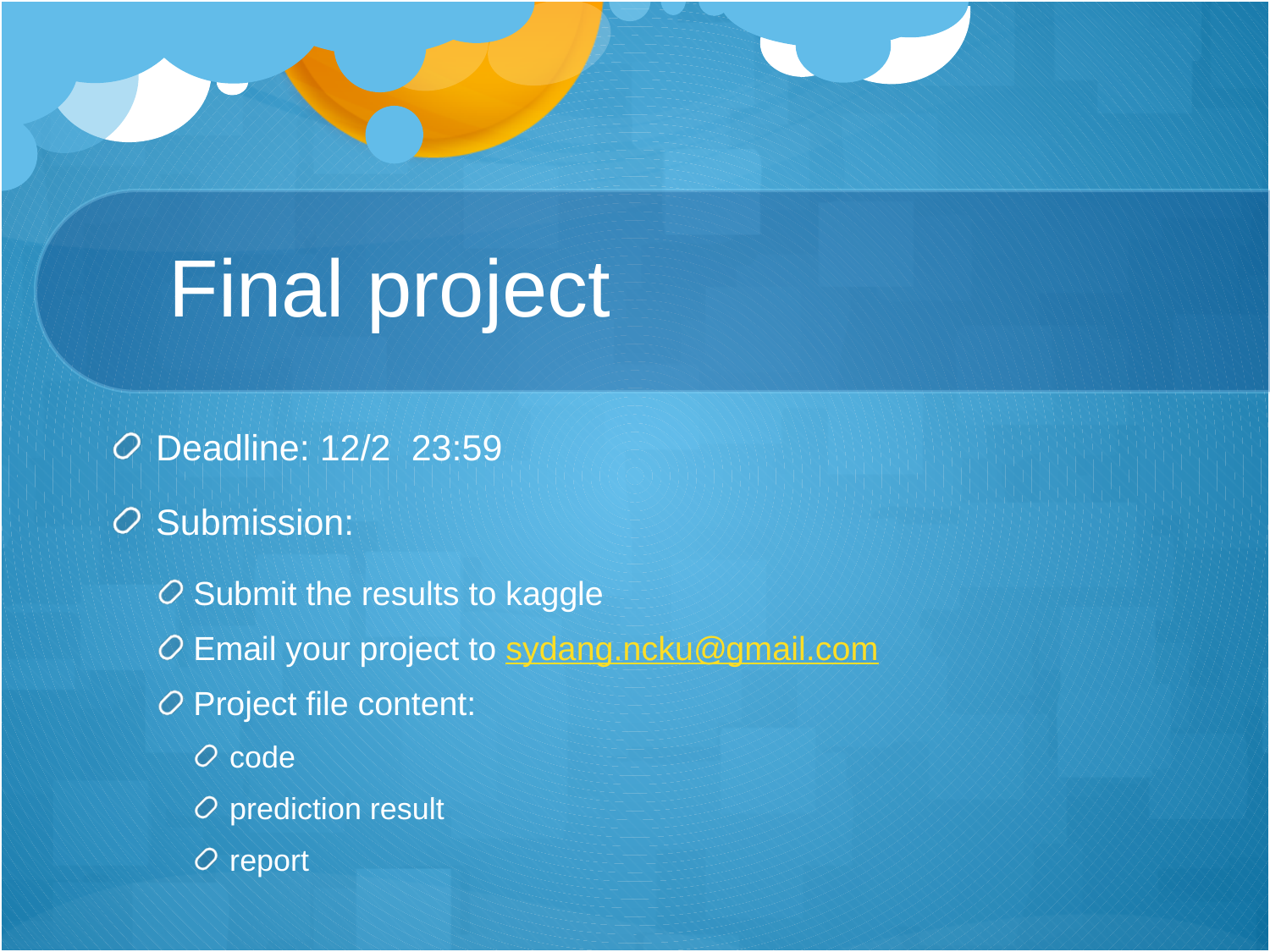

# Final project
Deadline: 12/2  23:59
Submission:
Submit the results to kaggle
Email your project to sydang.ncku@gmail.com
Project file content:
code
prediction result
report